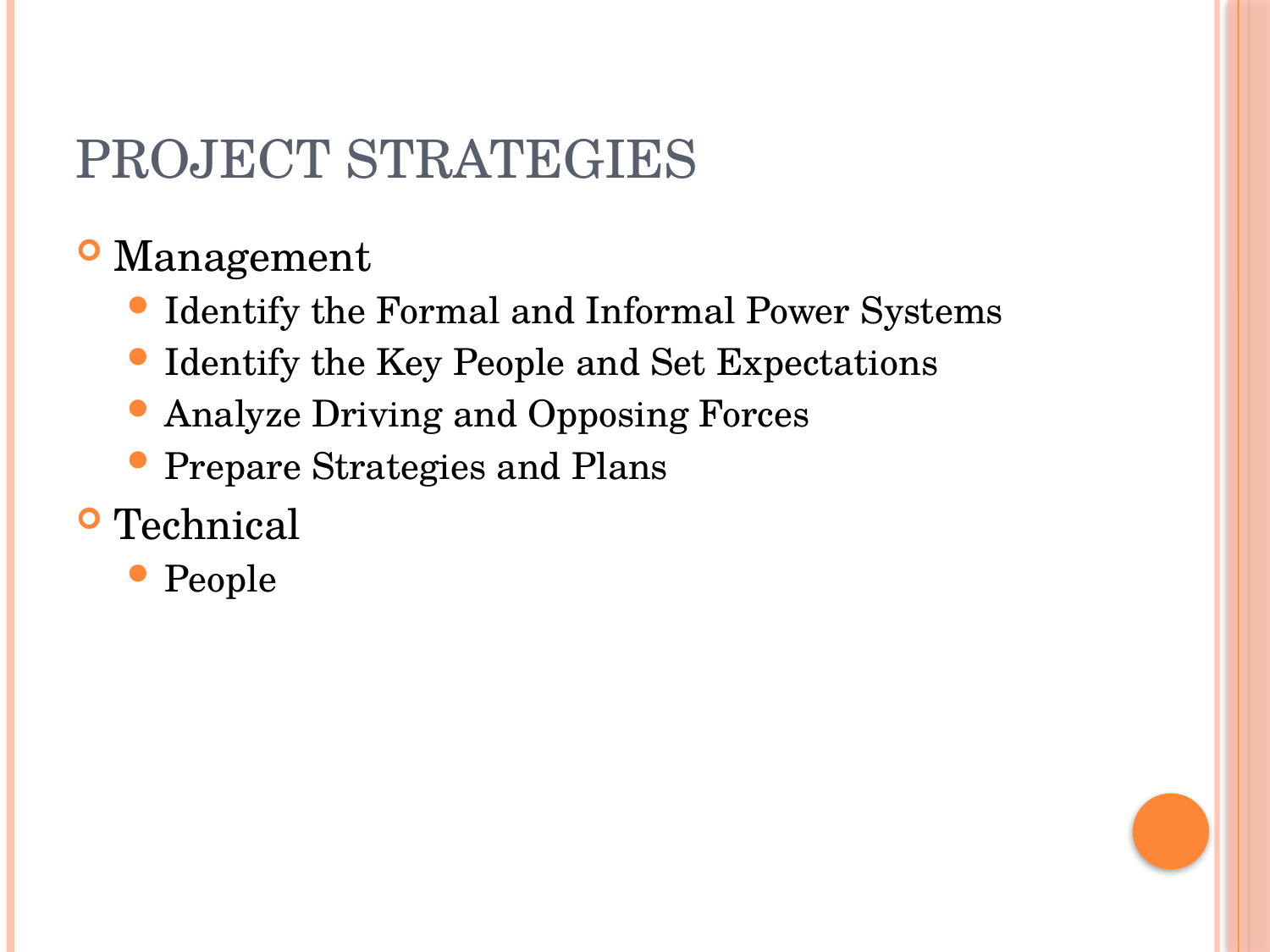

# Project Strategies
Management
Identify the Formal and Informal Power Systems
Identify the Key People and Set Expectations
Analyze Driving and Opposing Forces
Prepare Strategies and Plans
Technical
People